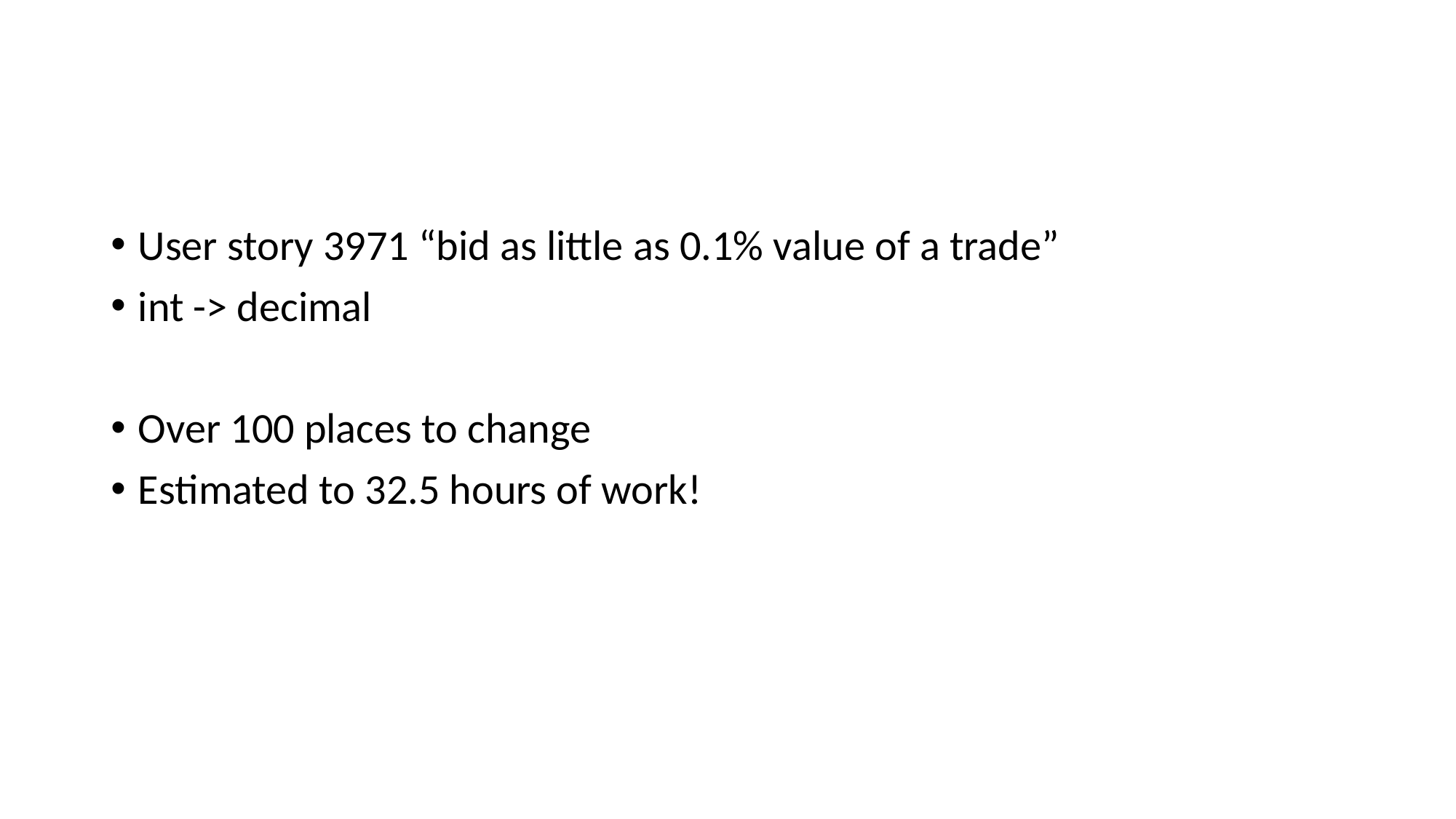

#
User story 3971 “bid as little as 0.1% value of a trade”
int -> decimal

Over 100 places to change
Estimated to 32.5 hours of work!